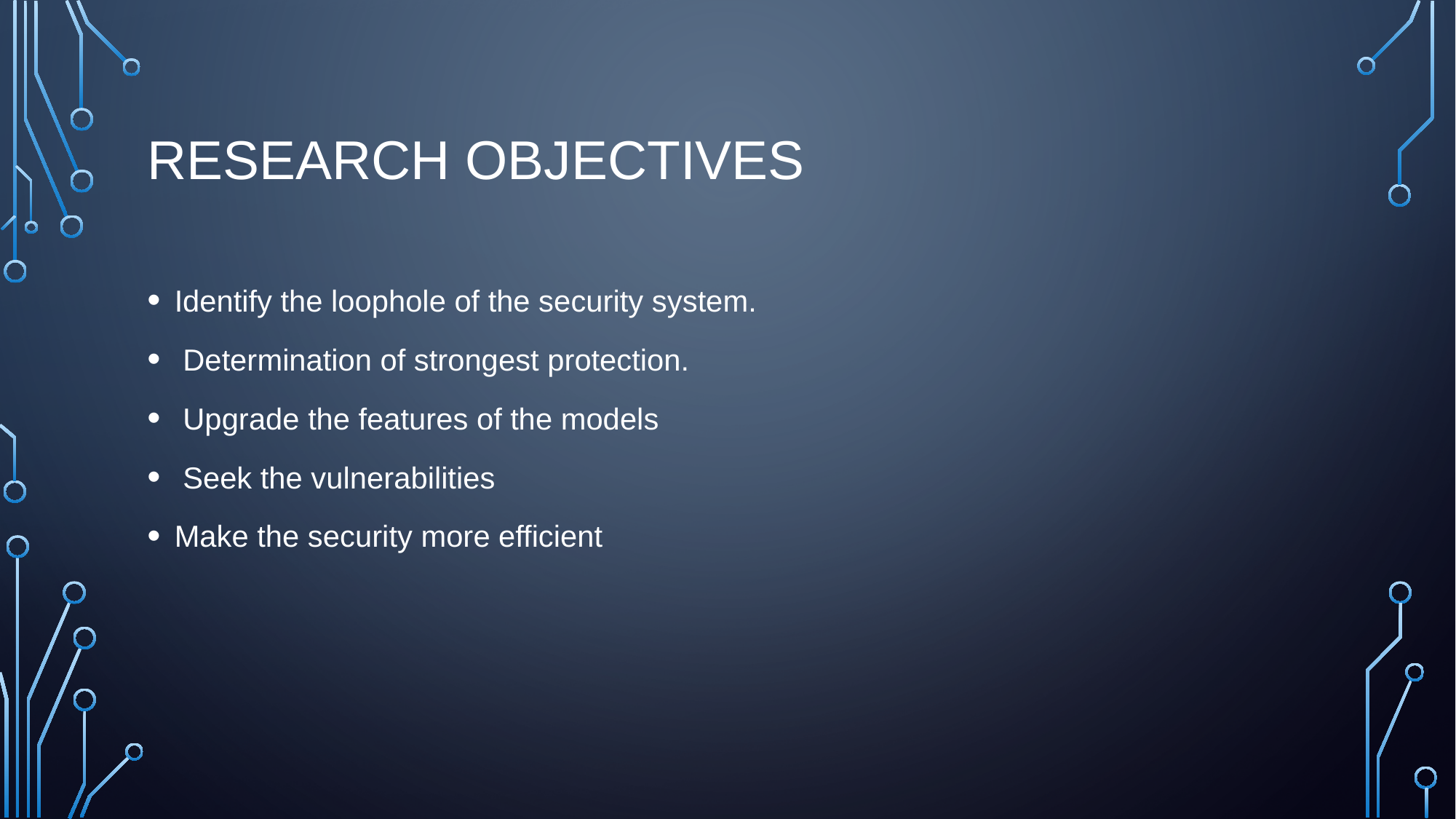

# Research objectives
Identify the loophole of the security system.
 Determination of strongest protection.
 Upgrade the features of the models
 Seek the vulnerabilities
Make the security more efficient